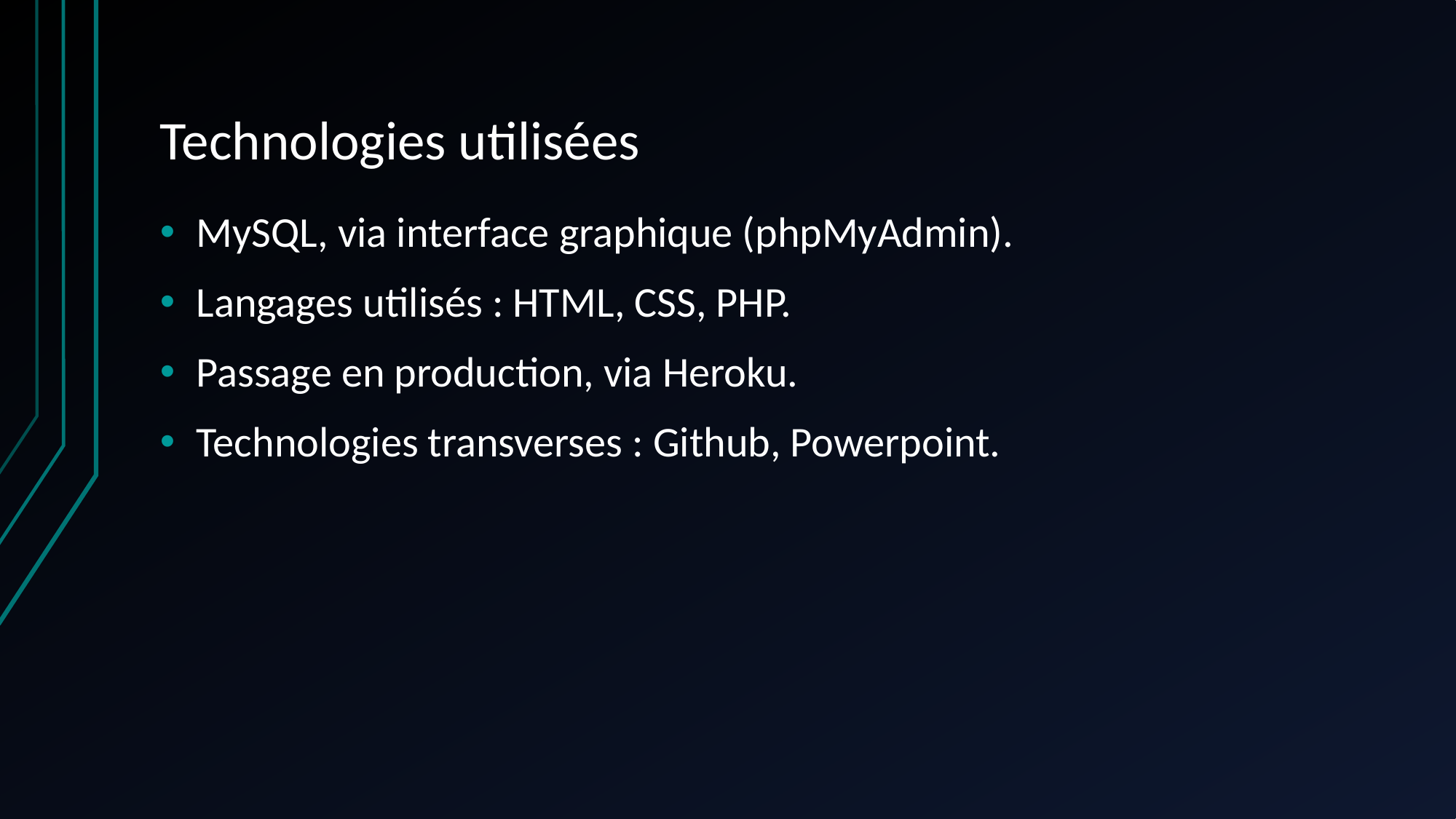

# Technologies utilisées
MySQL, via interface graphique (phpMyAdmin).
Langages utilisés : HTML, CSS, PHP.
Passage en production, via Heroku.
Technologies transverses : Github, Powerpoint.